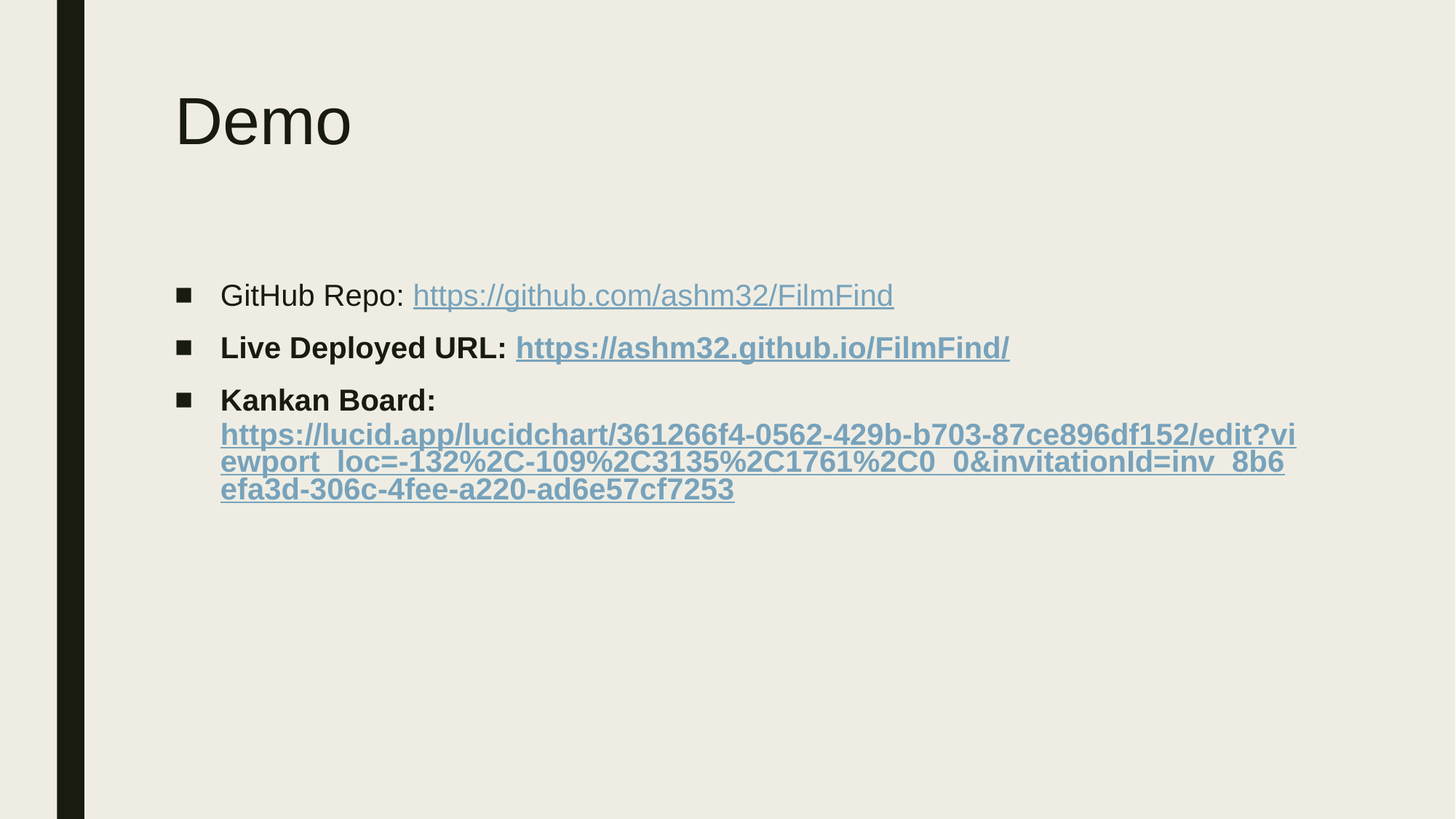

# Demo
GitHub Repo: https://github.com/ashm32/FilmFind
Live Deployed URL: https://ashm32.github.io/FilmFind/
Kankan Board: https://lucid.app/lucidchart/361266f4-0562-429b-b703-87ce896df152/edit?viewport_loc=-132%2C-109%2C3135%2C1761%2C0_0&invitationId=inv_8b6efa3d-306c-4fee-a220-ad6e57cf7253